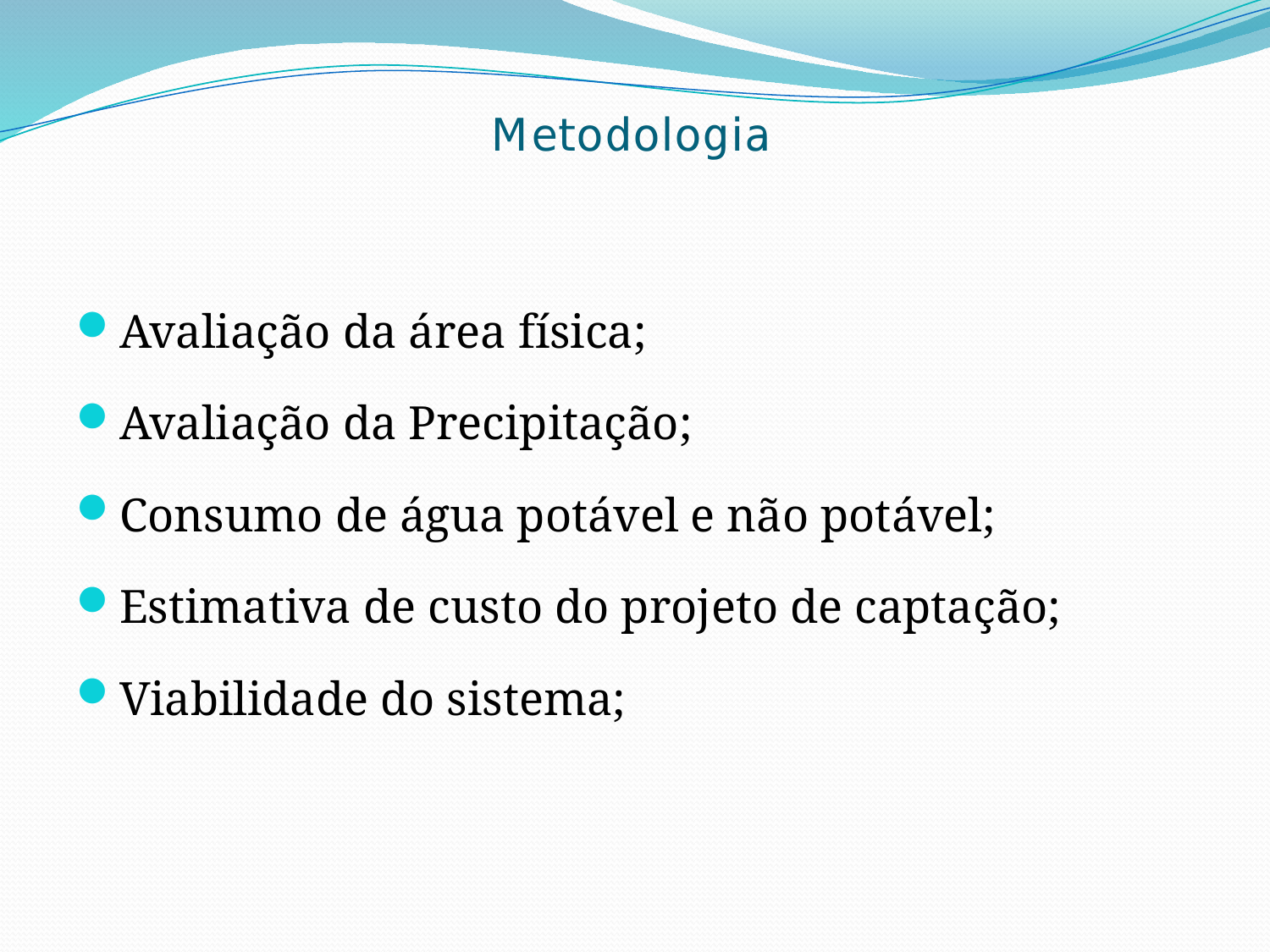

# Metodologia
Avaliação da área física;
Avaliação da Precipitação;
Consumo de água potável e não potável;
Estimativa de custo do projeto de captação;
Viabilidade do sistema;